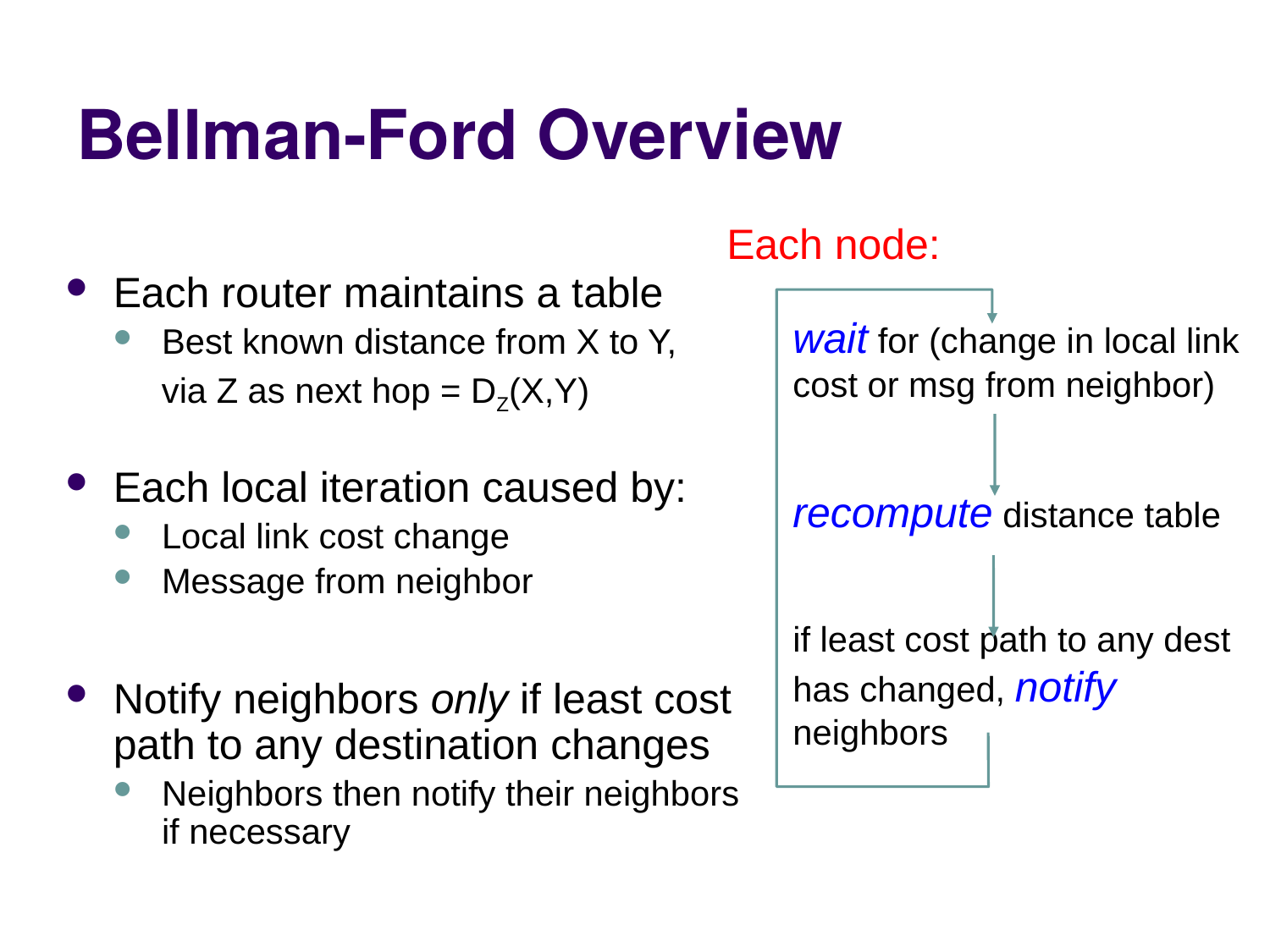

# Bellman-Ford Overview
Each node:

wait for (change in local link cost or msg from neighbor)

recompute distance table

if least cost path to any dest has changed, notify neighbors

Each router maintains a table
Best known distance from X to Y,
     via Z as next hop = DZ(X,Y)

Each local iteration caused by:
Local link cost change
Message from neighbor

Notify neighbors only if least cost path to any destination changes
Neighbors then notify their neighbors if necessary